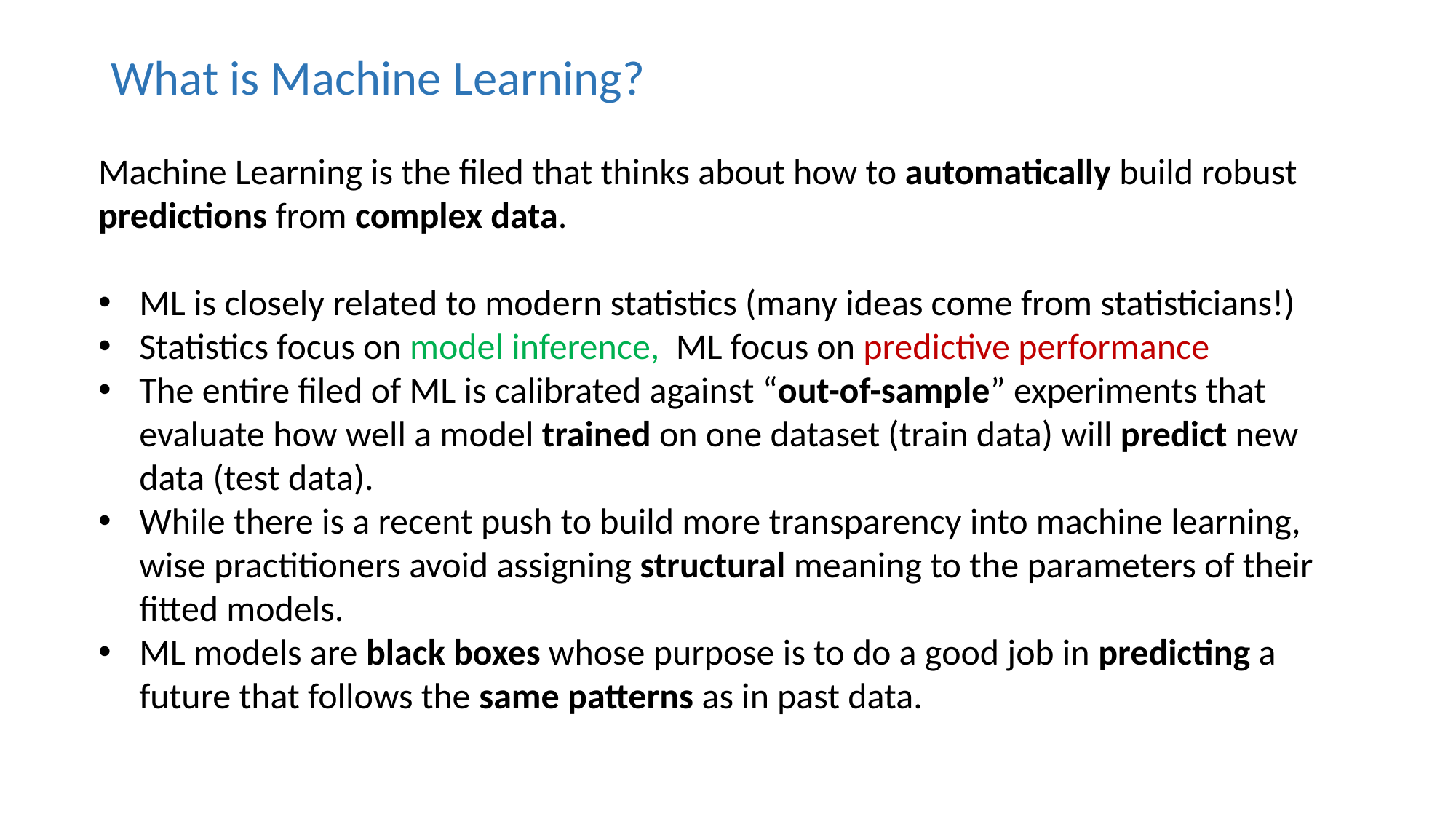

# What is Machine Learning?
Machine Learning is the filed that thinks about how to automatically build robust predictions from complex data.

ML is closely related to modern statistics (many ideas come from statisticians!)
Statistics focus on model inference,  ML focus on predictive performance
The entire filed of ML is calibrated against “out-of-sample” experiments that evaluate how well a model trained on one dataset (train data) will predict new data (test data).
While there is a recent push to build more transparency into machine learning, wise practitioners avoid assigning structural meaning to the parameters of their fitted models.
ML models are black boxes whose purpose is to do a good job in predicting a future that follows the same patterns as in past data.